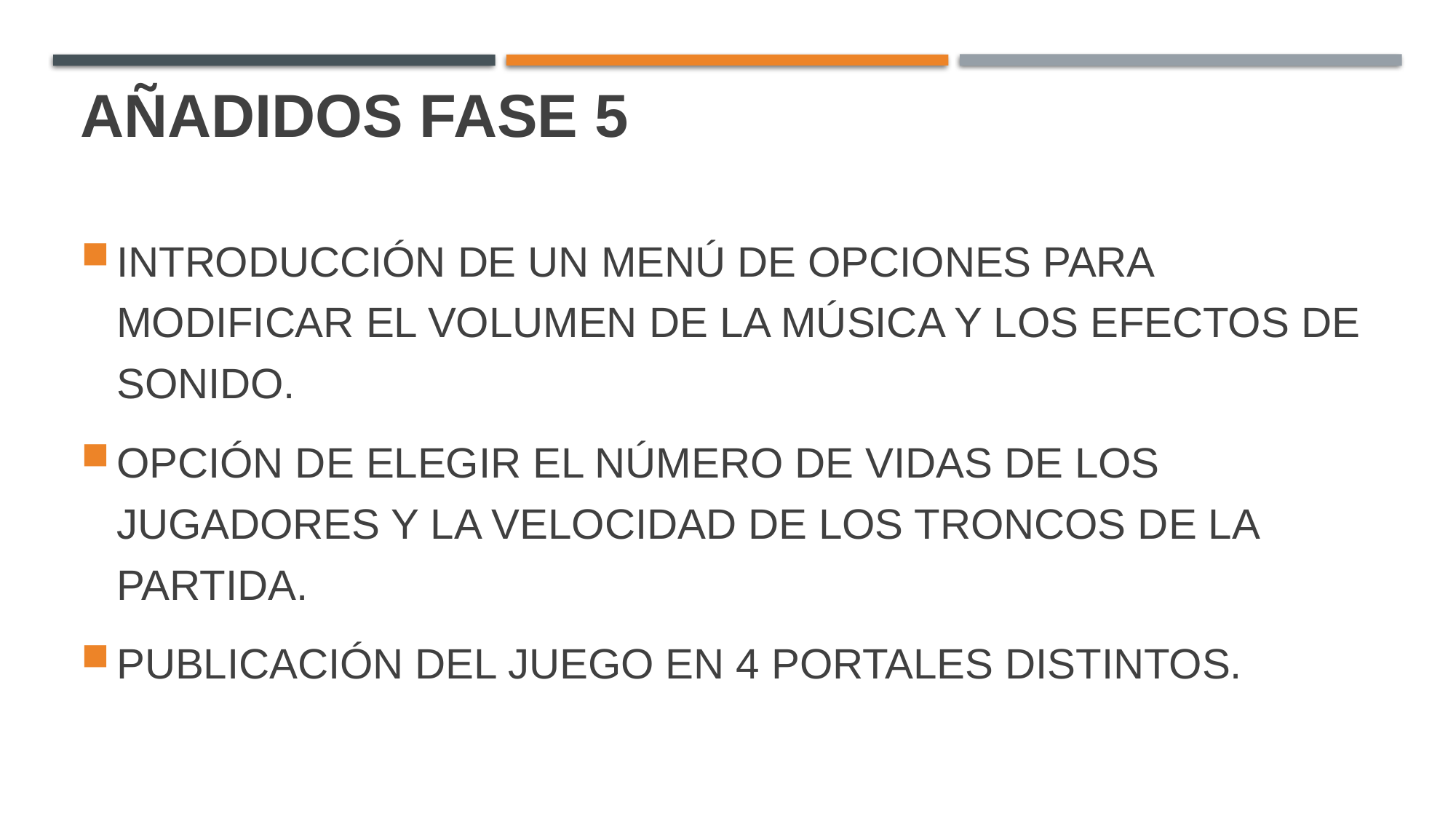

# AÑADIDOS FASE 5
INTRODUCCIÓN DE UN MENÚ DE OPCIONES PARA MODIFICAR EL VOLUMEN DE LA MÚSICA Y LOS EFECTOS DE SONIDO.
OPCIÓN DE ELEGIR EL NÚMERO DE VIDAS DE LOS JUGADORES Y LA VELOCIDAD DE LOS TRONCOS DE LA PARTIDA.
PUBLICACIÓN DEL JUEGO EN 4 PORTALES DISTINTOS.